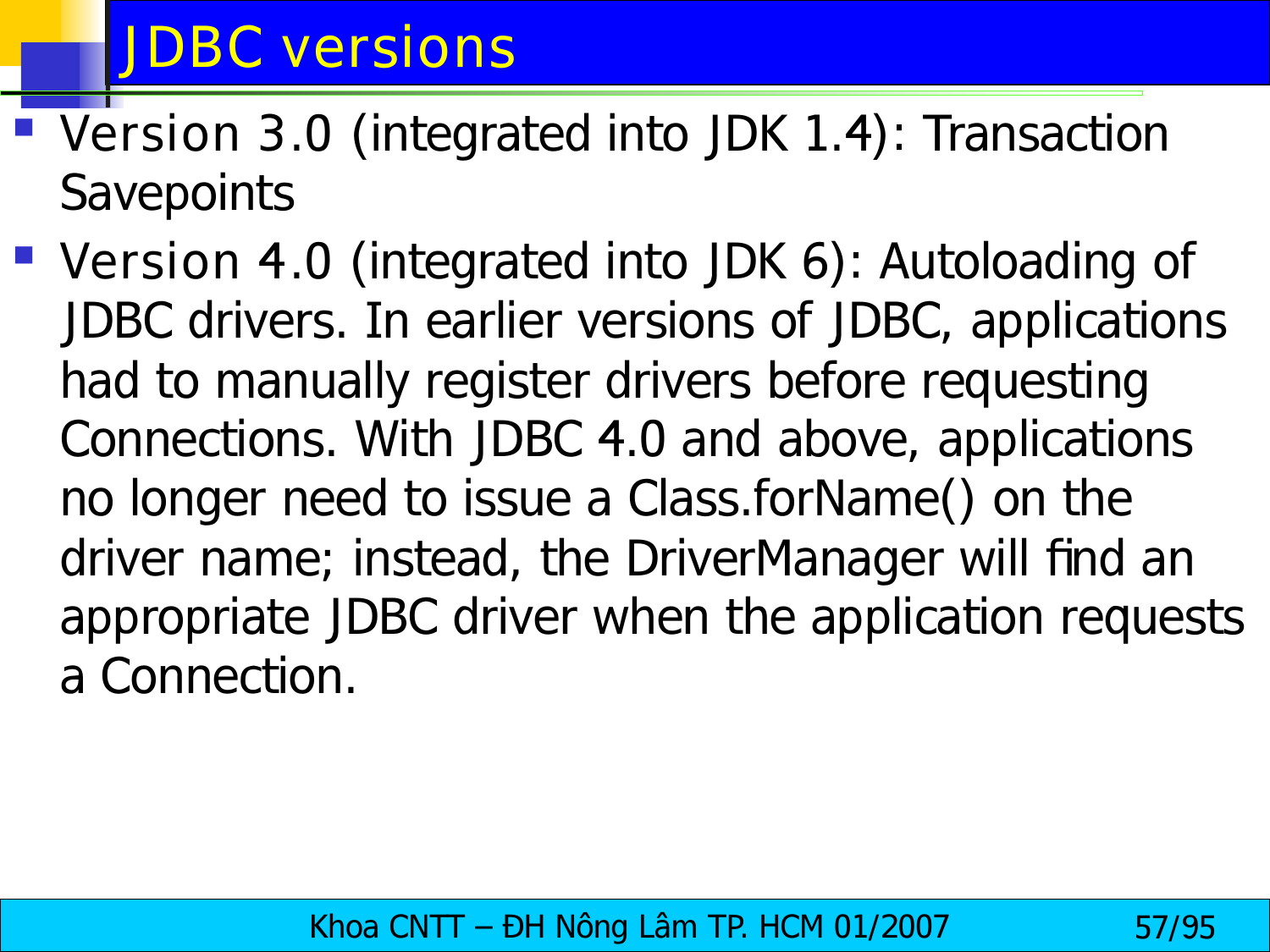

# JDBC versions
Version 3.0 (integrated into JDK 1.4): Transaction Savepoints
Version 4.0 (integrated into JDK 6): Autoloading of JDBC drivers. In earlier versions of JDBC, applications had to manually register drivers before requesting Connections. With JDBC 4.0 and above, applications no longer need to issue a Class.forName() on the driver name; instead, the DriverManager will find an appropriate JDBC driver when the application requests a Connection.